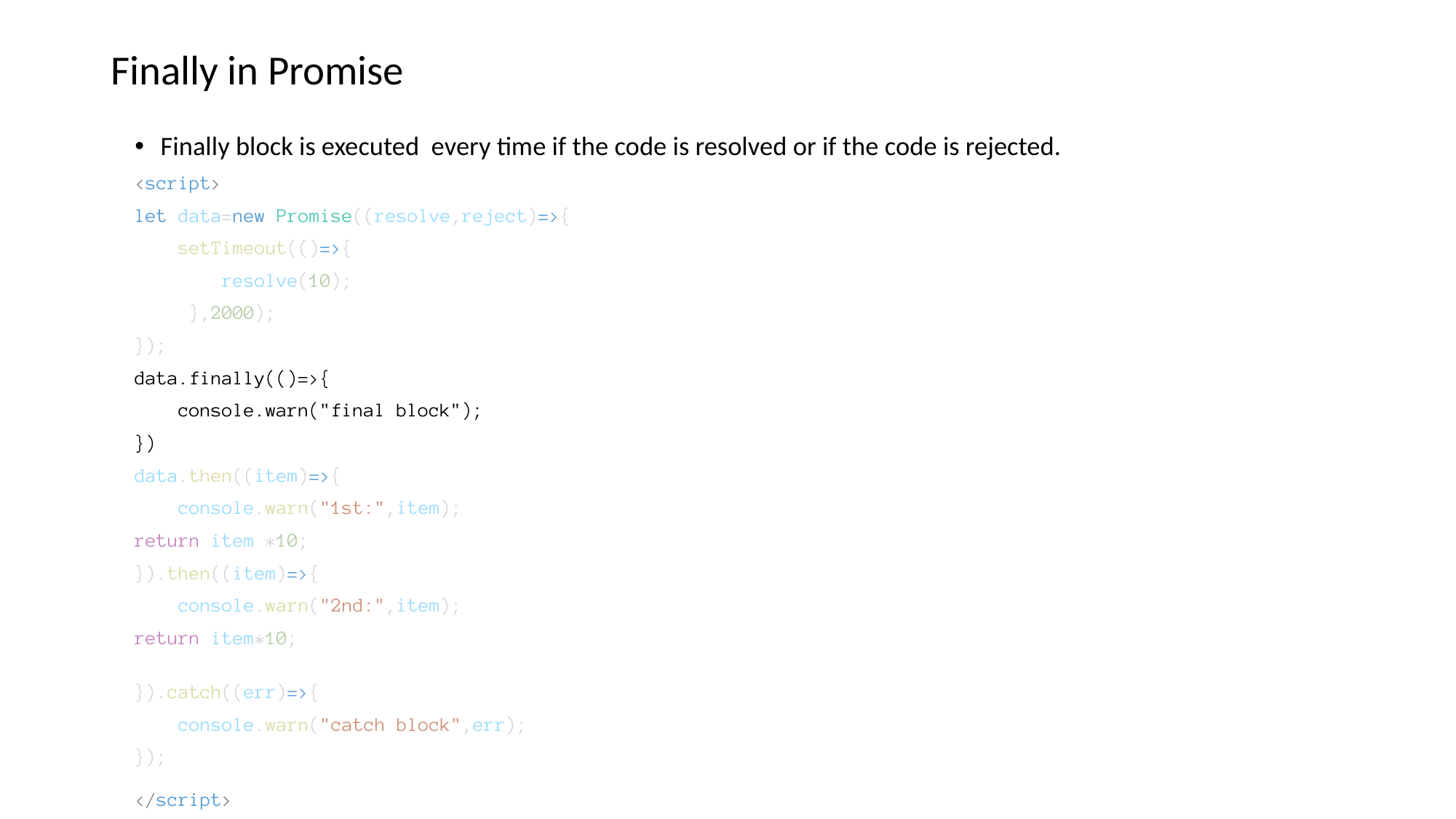

# Finally in Promise
Finally block is executed  every time if the code is resolved or if the code is rejected.
<script>
let data=new Promise((resolve,reject)=>{
    setTimeout(()=>{
        resolve(10);
     },2000);
});
data.finally(()=>{
    console.warn("final block");
})
data.then((item)=>{
    console.warn("1st:",item);
return item *10;
}).then((item)=>{
    console.warn("2nd:",item);
return item*10;
}).catch((err)=>{
    console.warn("catch block",err);
});
</script>